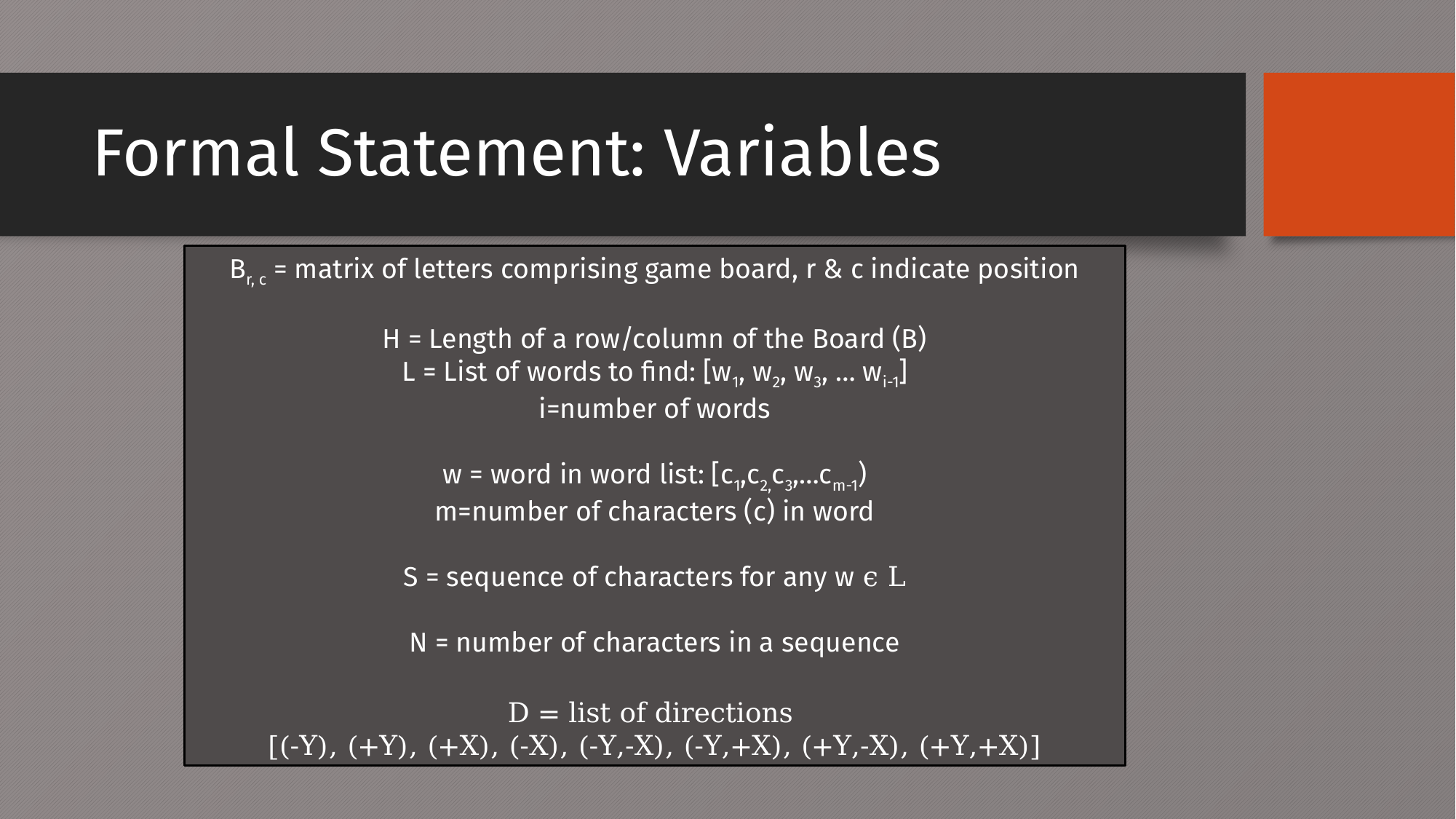

# Formal Statement: Variables
Br, c = matrix of letters comprising game board, r & c indicate position

H = Length of a row/column of the Board (B)
L = List of words to find: [w1, w2, w3, … wi-1]
i=number of words

w = word in word list: [c1,c2,c3,…cm-1)
m=number of characters (c) in word

S = sequence of characters for any w ϵ L

N = number of characters in a sequence

D = list of directions
[(-Y), (+Y), (+X), (-X), (-Y,-X), (-Y,+X), (+Y,-X), (+Y,+X)]